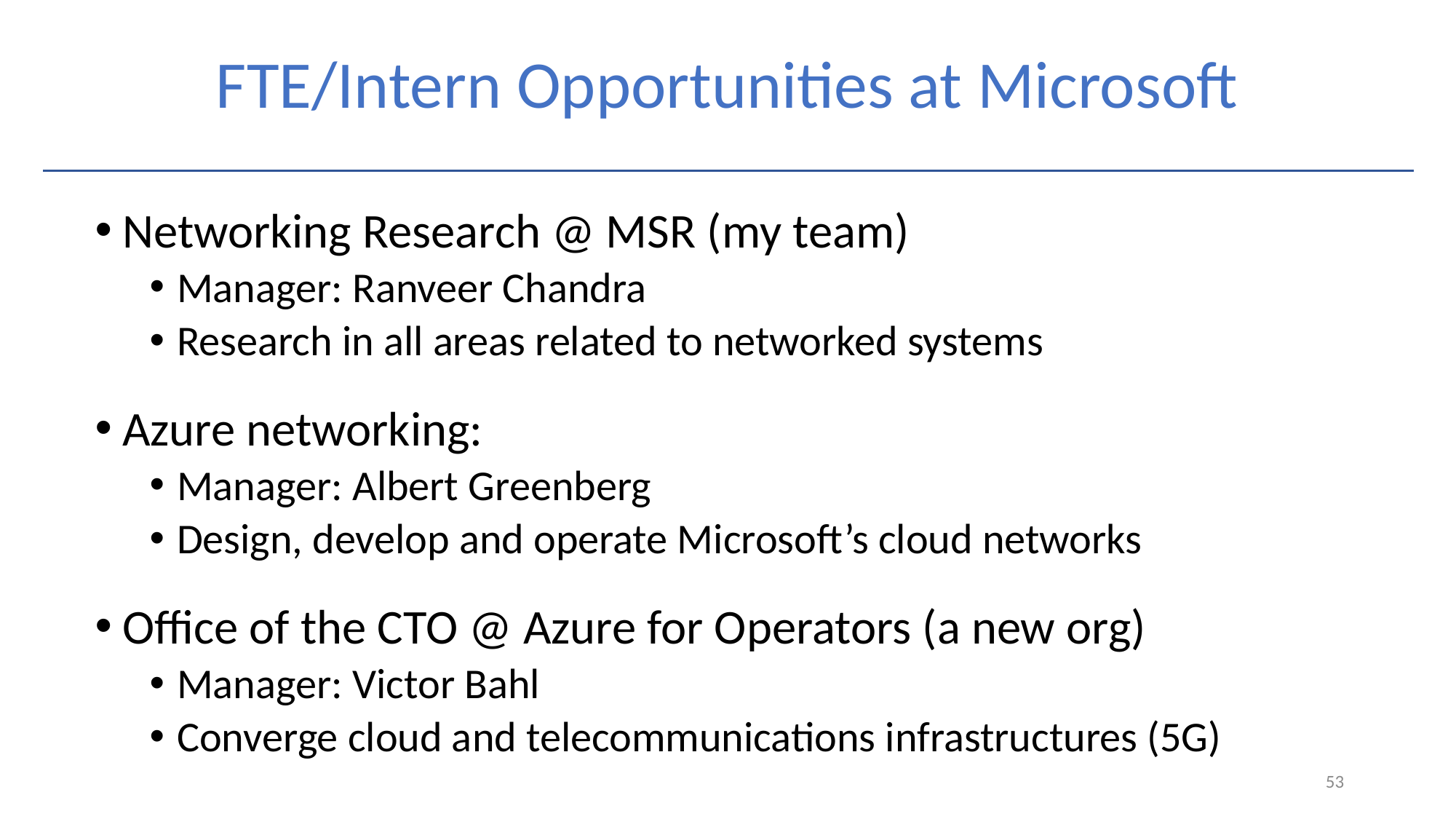

# FTE/Intern Opportunities at Microsoft
Networking Research @ MSR (my team)
Manager: Ranveer Chandra
Research in all areas related to networked systems

Azure networking:
Manager: Albert Greenberg
Design, develop and operate Microsoft’s cloud networks

Office of the CTO @ Azure for Operators (a new org)
Manager: Victor Bahl
Converge cloud and telecommunications infrastructures (5G)

53